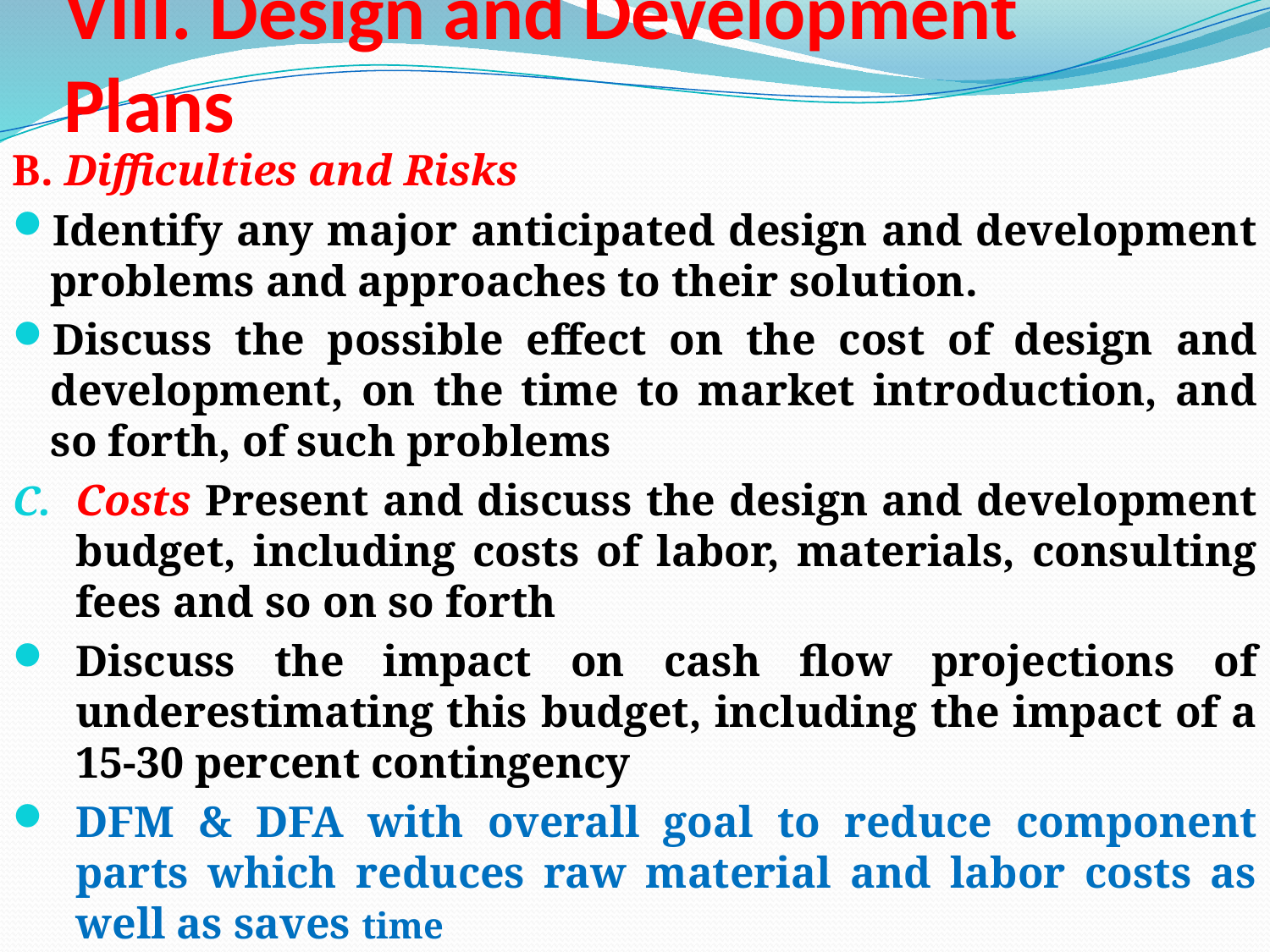

# VIII. Design and Development Plans
B. Difficulties and Risks
Identify any major anticipated design and development problems and approaches to their solution.
Discuss the possible effect on the cost of design and development, on the time to market introduction, and so forth, of such problems
Costs Present and discuss the design and development budget, including costs of labor, materials, consulting fees and so on so forth
Discuss the impact on cash flow projections of underestimating this budget, including the impact of a 15-30 percent contingency
DFM & DFA with overall goal to reduce component parts which reduces raw material and labor costs as well as saves time